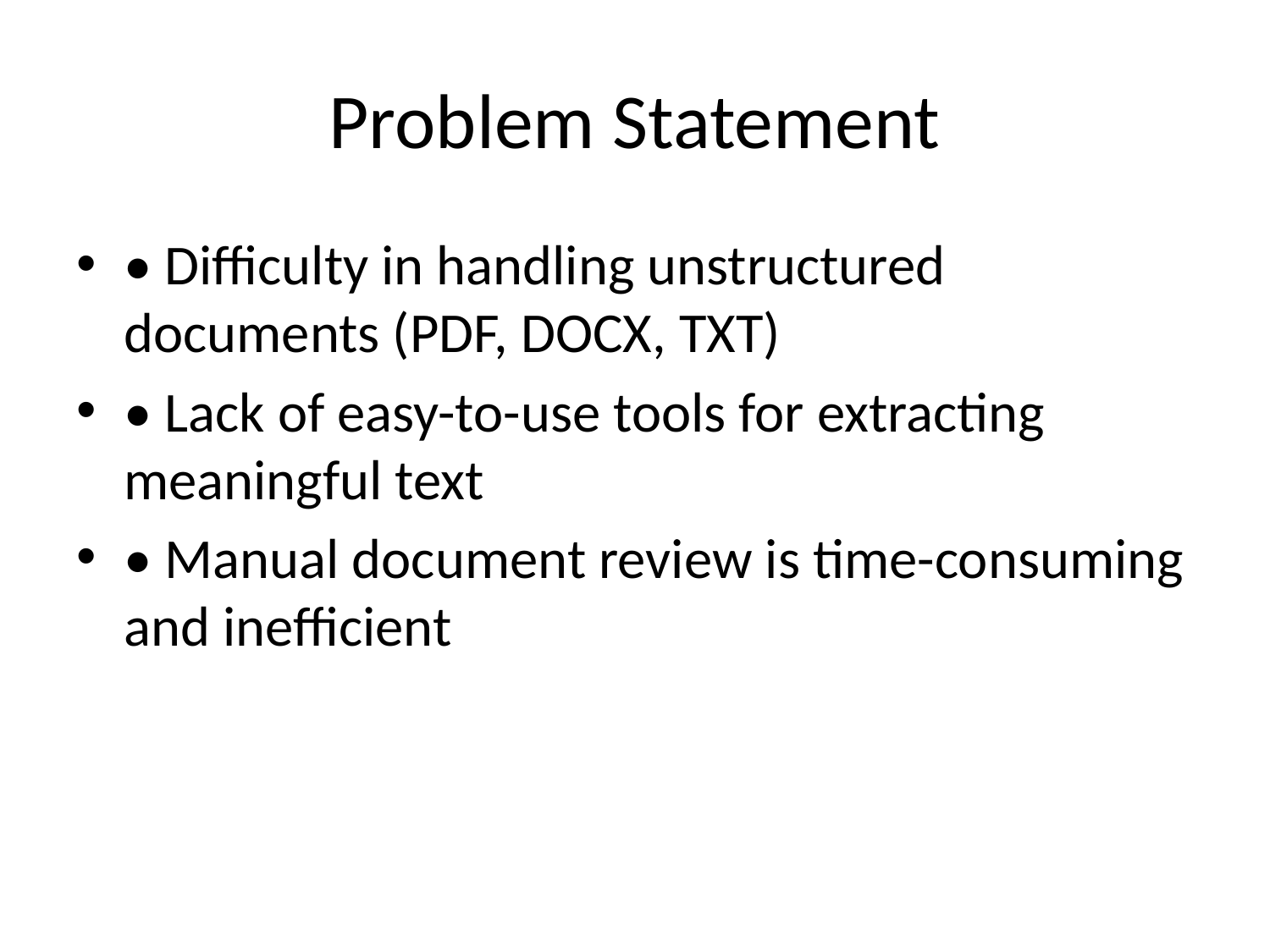

# Problem Statement
• Difficulty in handling unstructured documents (PDF, DOCX, TXT)
• Lack of easy-to-use tools for extracting meaningful text
• Manual document review is time-consuming and inefficient